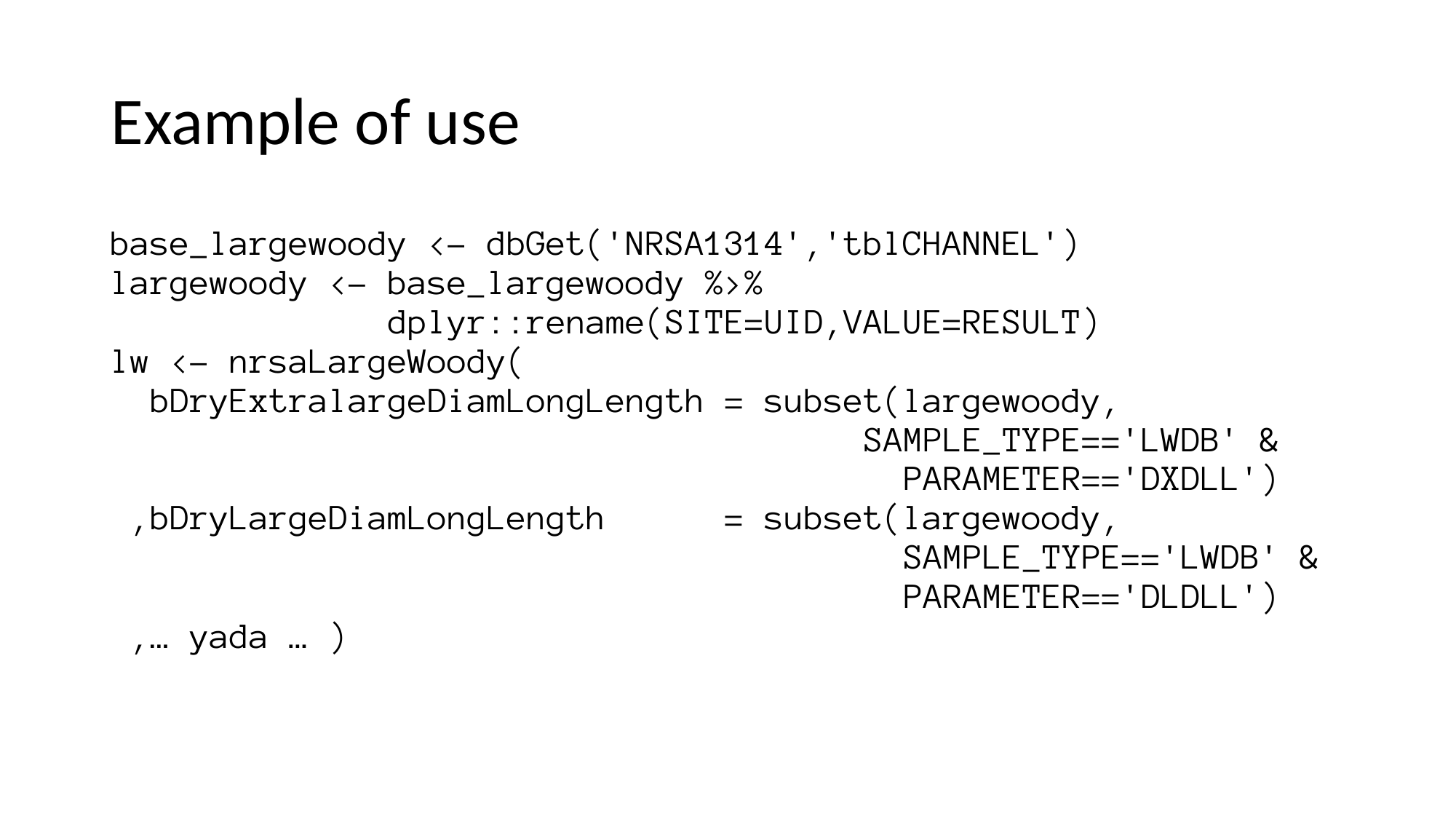

# Example of use
base_largewoody <- dbGet('NRSA1314','tblCHANNEL')
largewoody <- base_largewoody %>%
              dplyr::rename(SITE=UID,VALUE=RESULT)
lw <- nrsaLargeWoody(
  bDryExtralargeDiamLongLength = subset(largewoody,
                                      SAMPLE_TYPE=='LWDB' &
                                        PARAMETER=='DXDLL')
 ,bDryLargeDiamLongLength      = subset(largewoody,
                                        SAMPLE_TYPE=='LWDB' &
                                        PARAMETER=='DLDLL')
 ,… yada … )